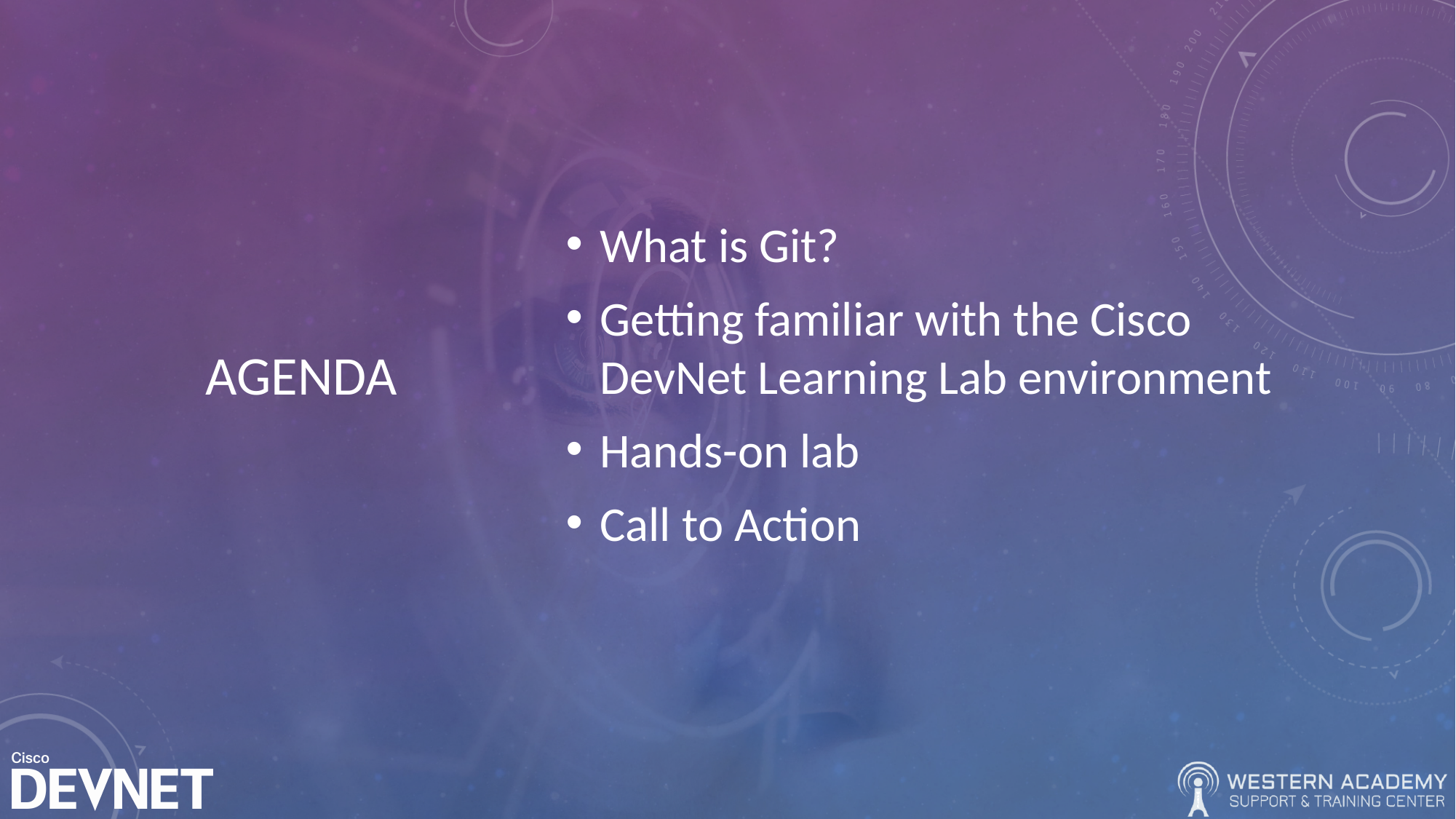

What is Git?
Getting familiar with the Cisco DevNet Learning Lab environment
Hands-on lab
Call to Action
# Agenda